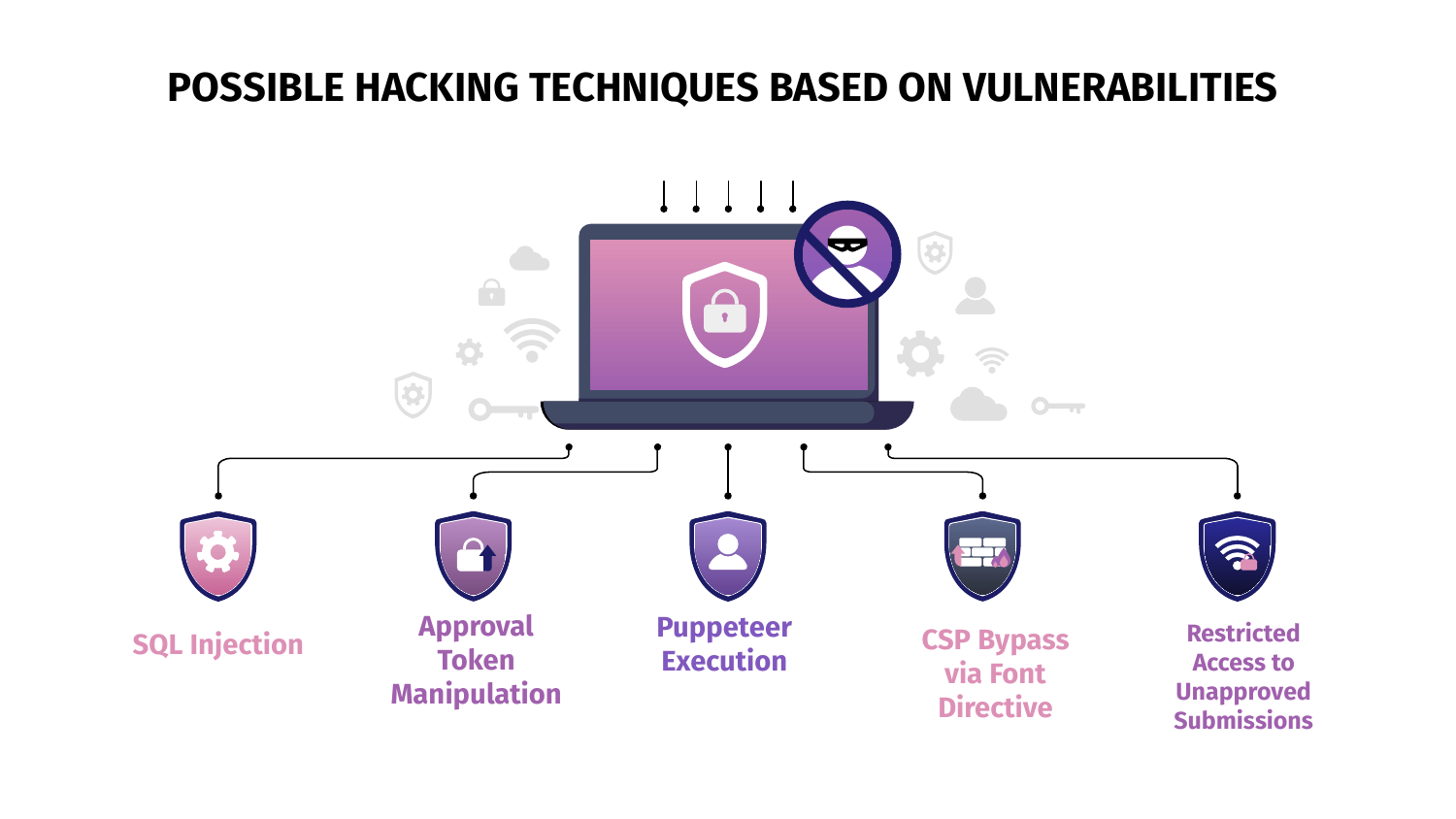

# POSSIBLE HACKING TECHNIQUES BASED ON VULNERABILITIES

SQL Injection
Puppeteer Execution
CSP Bypass via Font Directive
Approval Token Manipulation

Restricted Access to Unapproved Submissions